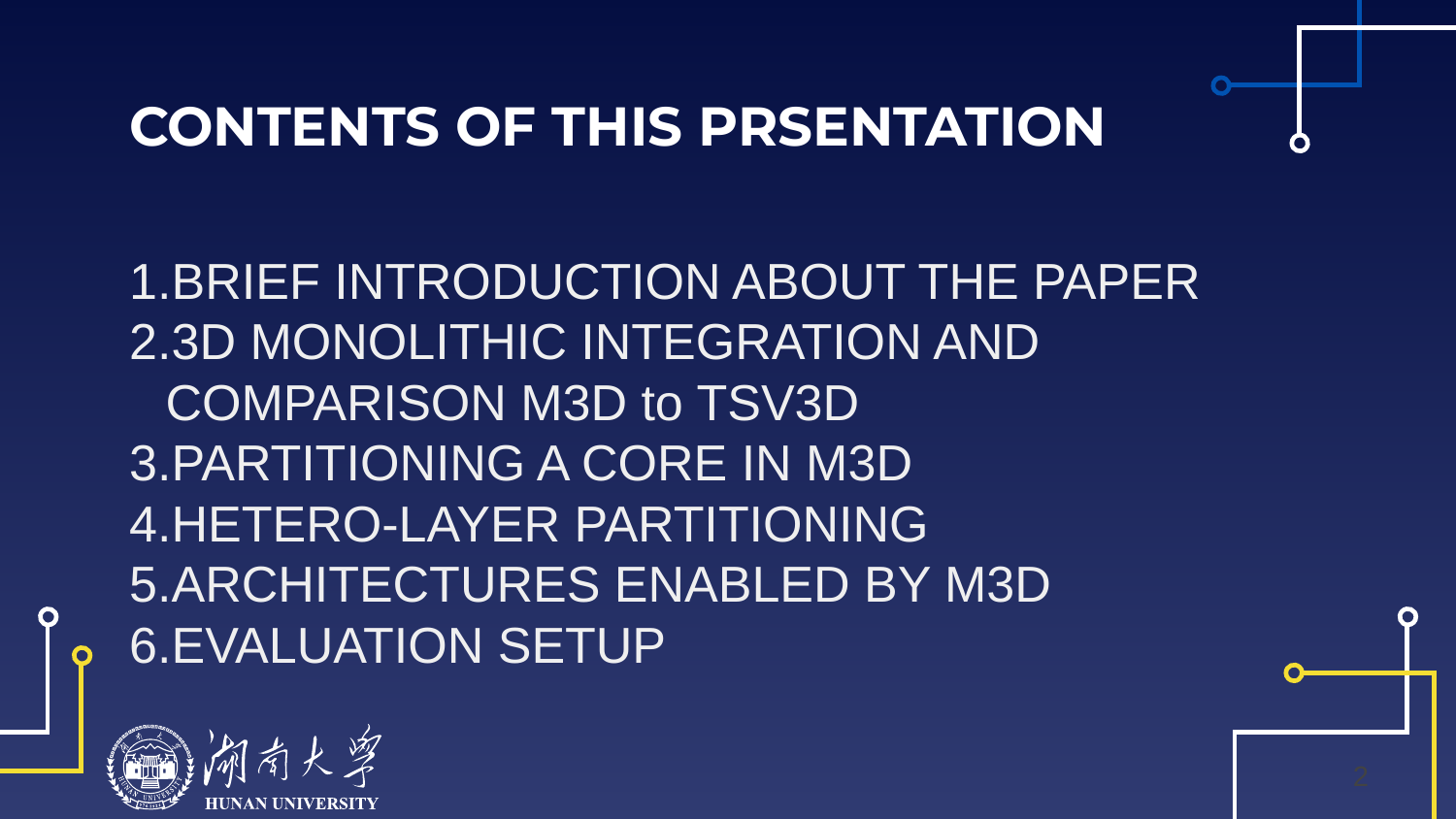

# CONTENTS OF THIS PRSENTATION
BRIEF INTRODUCTION ABOUT THE PAPER
3D MONOLITHIC INTEGRATION AND COMPARISON M3D to TSV3D
PARTITIONING A CORE IN M3D
HETERO-LAYER PARTITIONING
ARCHITECTURES ENABLED BY M3D
EVALUATION SETUP

2